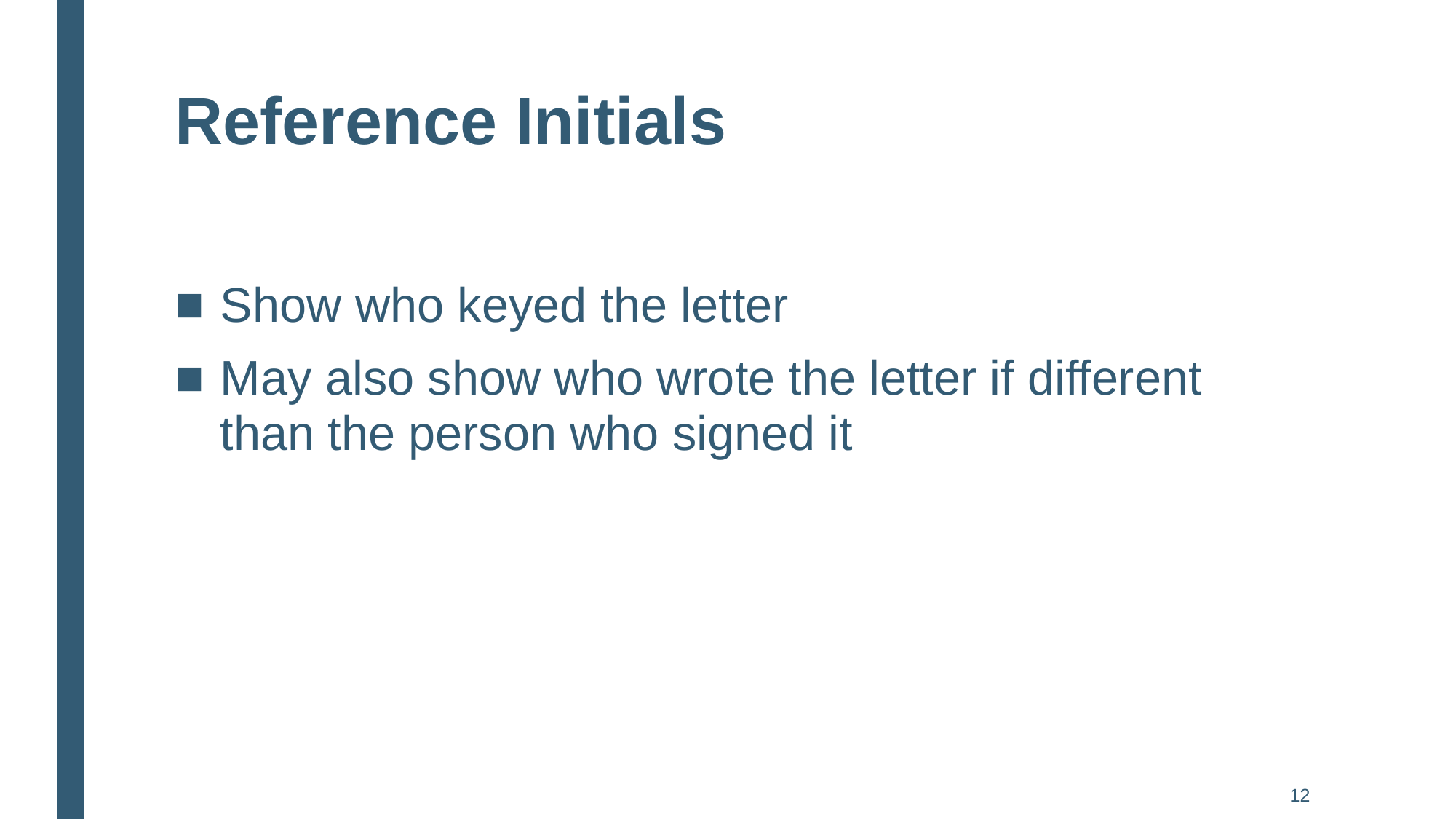

# Reference Initials
Show who keyed the letter
May also show who wrote the letter if different than the person who signed it
12